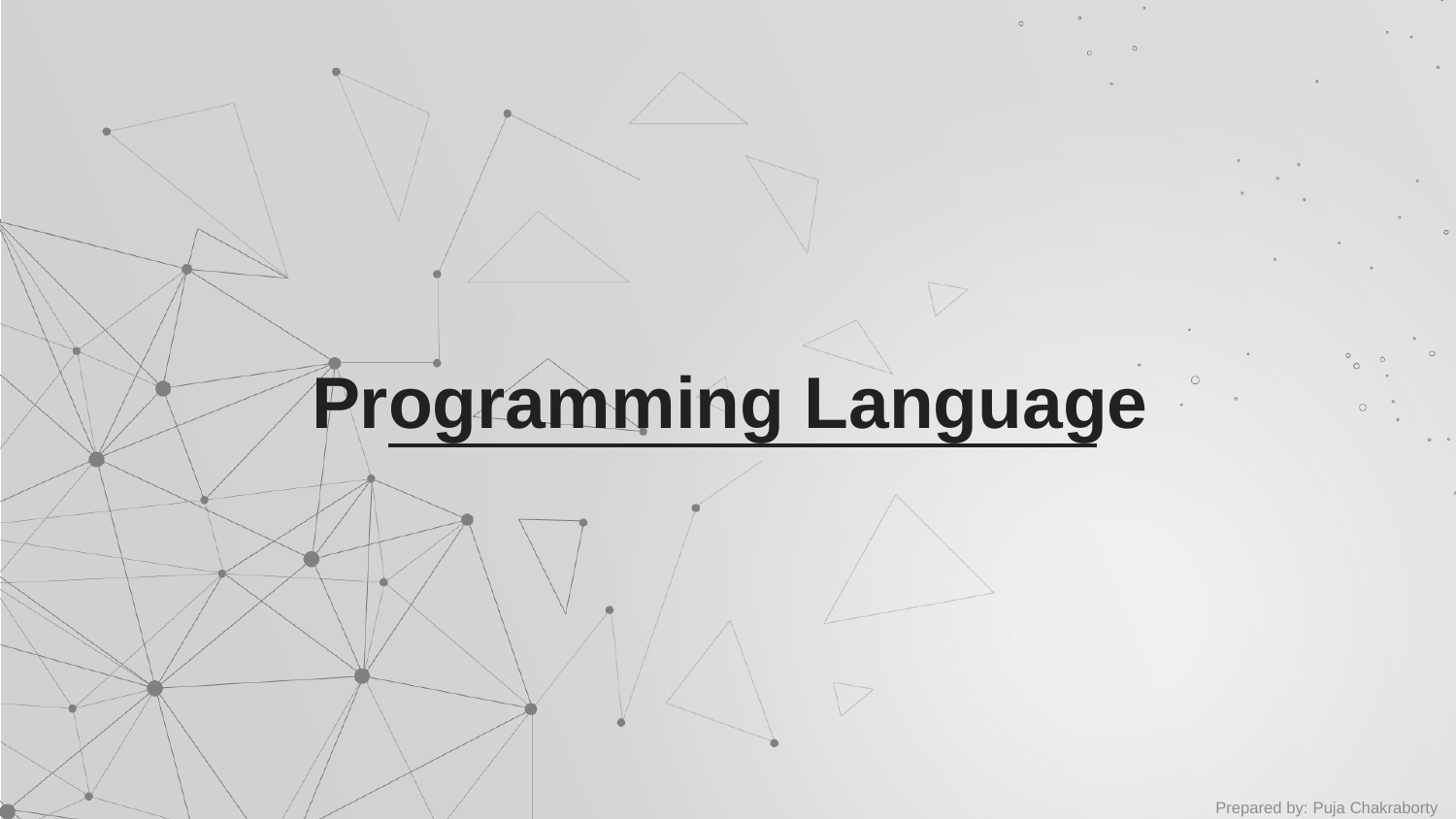

# Programming Language
Prepared by: Puja Chakraborty